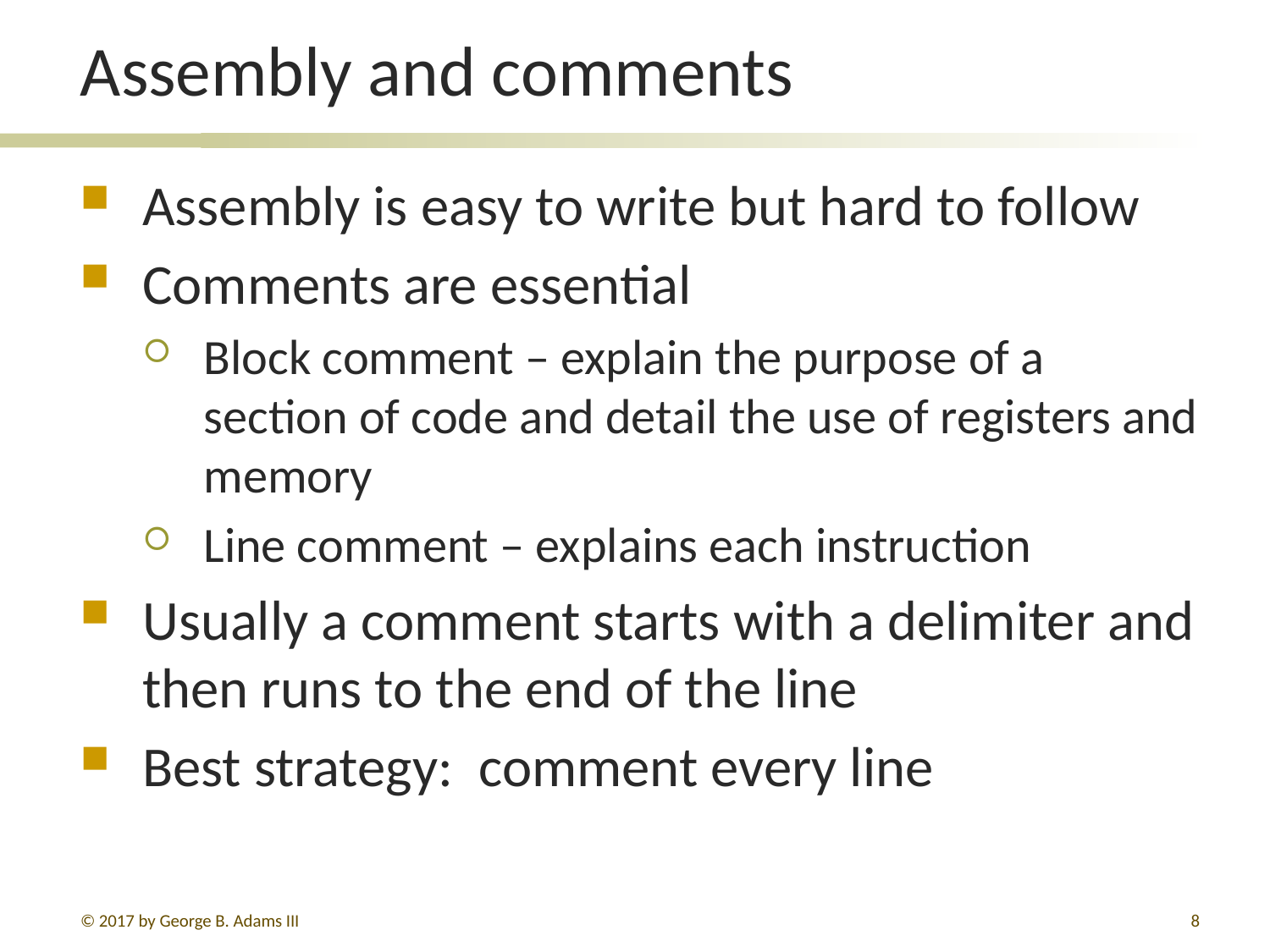

# Assembly and comments
Assembly is easy to write but hard to follow
Comments are essential
Block comment – explain the purpose of a section of code and detail the use of registers and memory
Line comment – explains each instruction
Usually a comment starts with a delimiter and then runs to the end of the line
Best strategy:  comment every line
© 2017 by George B. Adams III
8